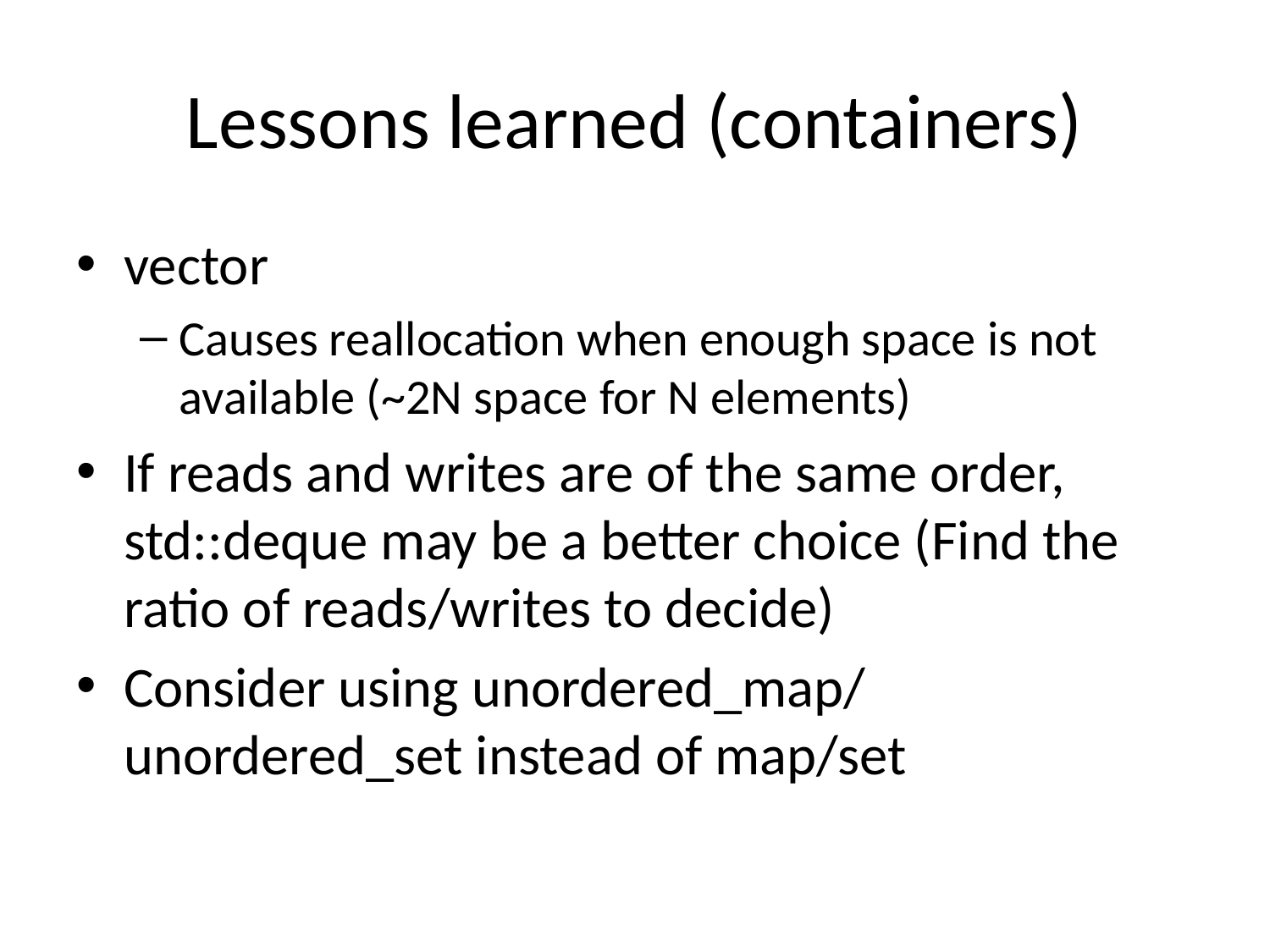

# Lessons learned (containers)
vector
Causes reallocation when enough space is not available (~2N space for N elements)
If reads and writes are of the same order, std::deque may be a better choice (Find the ratio of reads/writes to decide)
Consider using unordered_map/ unordered_set instead of map/set